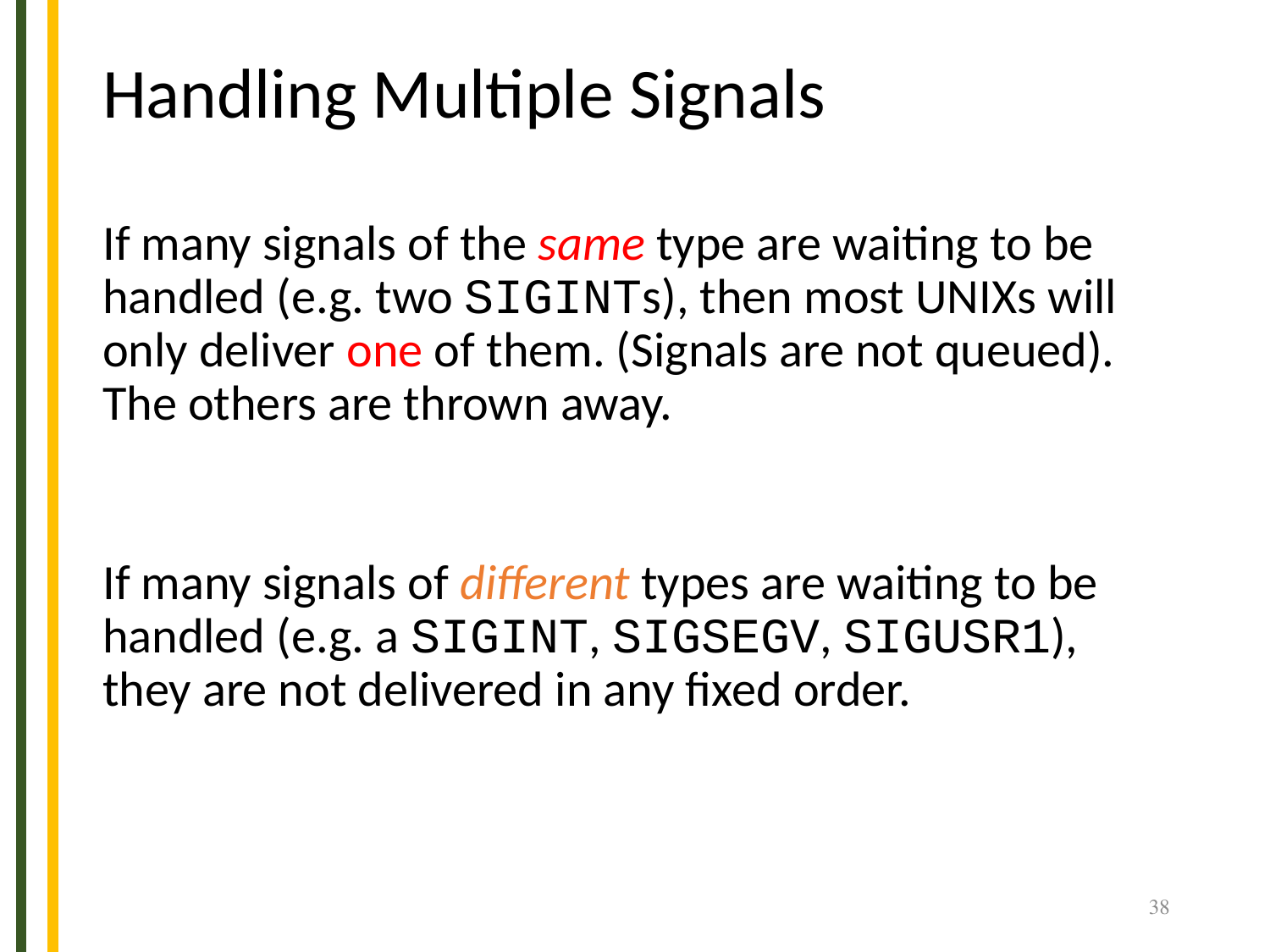

# Handling Multiple Signals
If many signals of the same type are waiting to be handled (e.g. two SIGINTs), then most UNIXs will only deliver one of them. (Signals are not queued). The others are thrown away.
If many signals of different types are waiting to be handled (e.g. a SIGINT, SIGSEGV, SIGUSR1), they are not delivered in any fixed order.
38